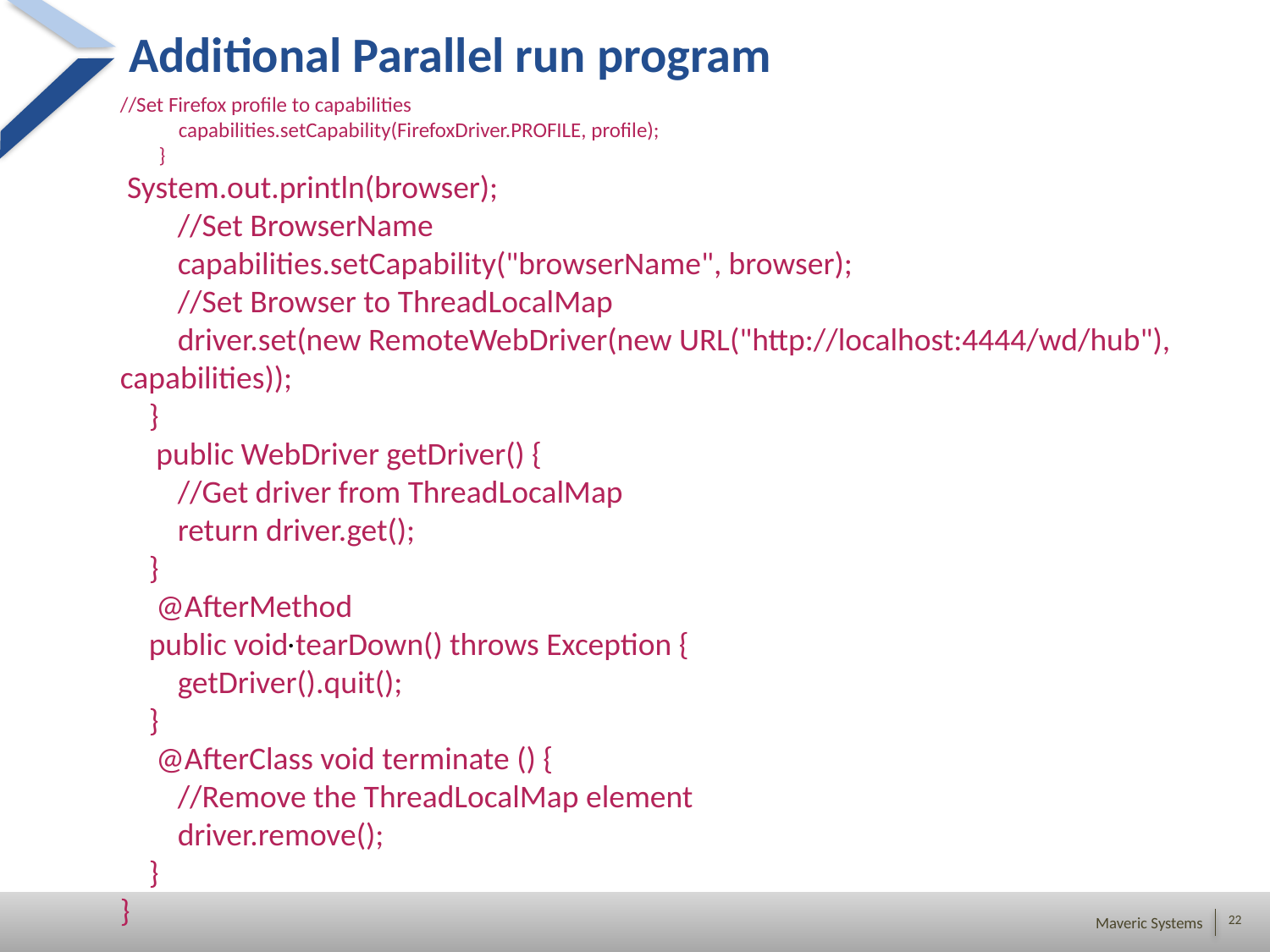

# Additional Parallel run program

//Set Firefox profile to capabilities
            capabilities.setCapability(FirefoxDriver.PROFILE, profile);
        }
 System.out.println(browser);
        //Set BrowserName
        capabilities.setCapability("browserName", browser);
        //Set Browser to ThreadLocalMap
        driver.set(new RemoteWebDriver(new URL("http://localhost:4444/wd/hub"), capabilities));
    }
     public WebDriver getDriver() {
        //Get driver from ThreadLocalMap
        return driver.get();
    }
     @AfterMethod
    public void tearDown() throws Exception {
        getDriver().quit();
    }
     @AfterClass void terminate () {
        //Remove the ThreadLocalMap element
        driver.remove();
    }
}

.